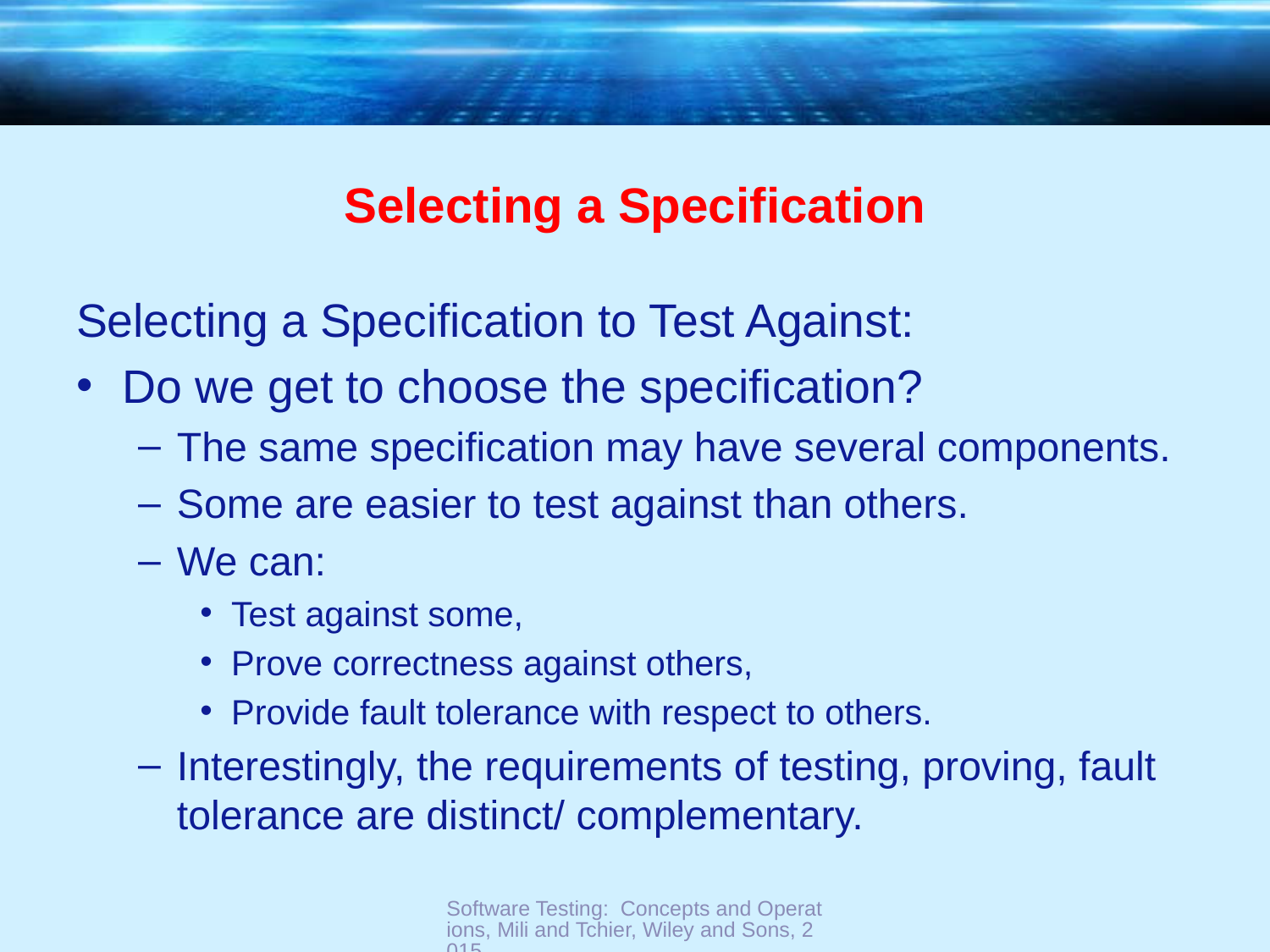

# Selecting a Specification
Selecting a Specification to Test Against:
Do we get to choose the specification?
The same specification may have several components.
Some are easier to test against than others.
We can:
Test against some,
Prove correctness against others,
Provide fault tolerance with respect to others.
Interestingly, the requirements of testing, proving, fault tolerance are distinct/ complementary.
Software Testing:  Concepts and Operations, Mili and Tchier, Wiley and Sons, 2015